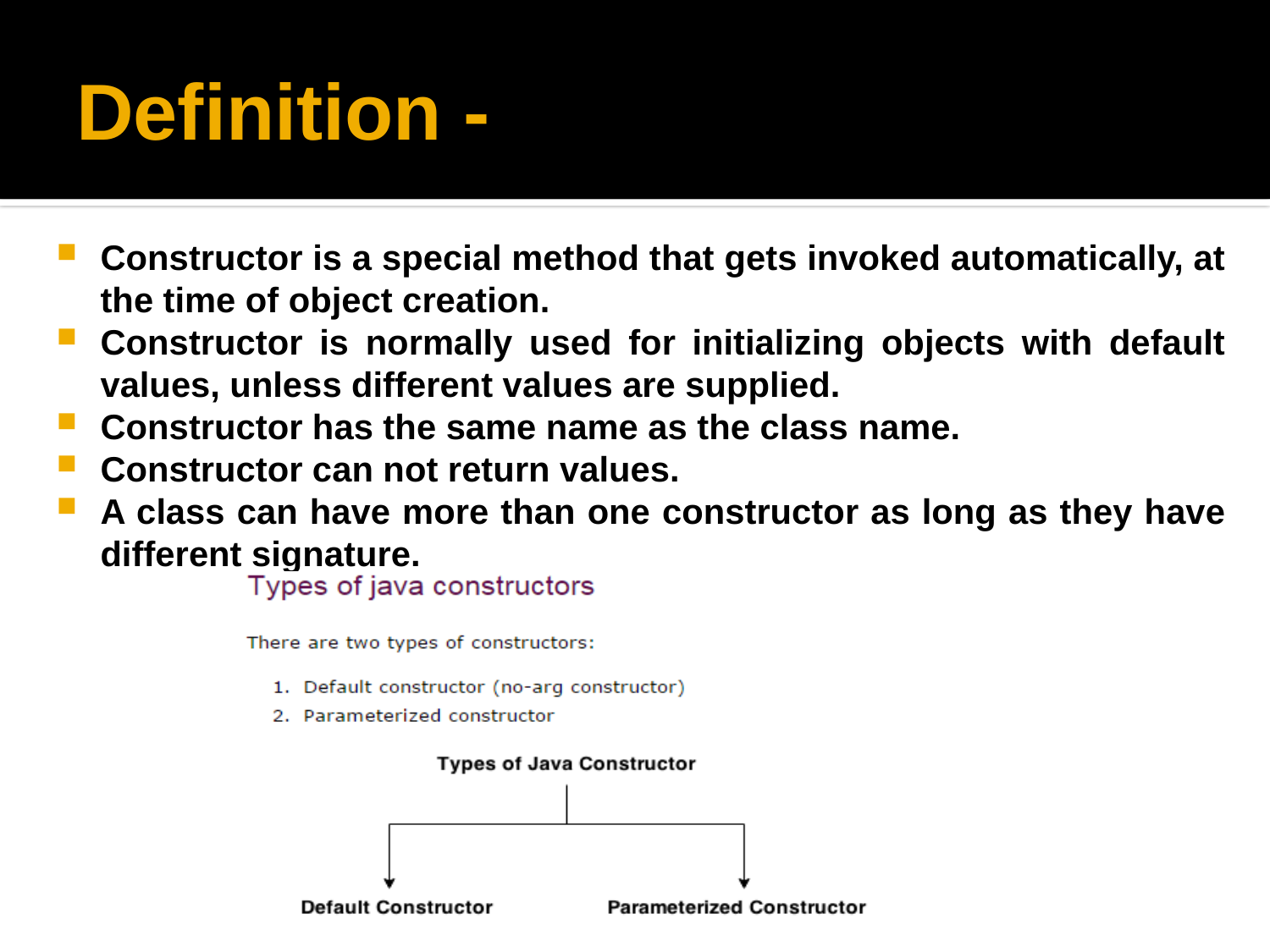

# Definition -
Constructor is a special method that gets invoked automatically, at the time of object creation.
Constructor is normally used for initializing objects with default values, unless different values are supplied.
Constructor has the same name as the class name.
Constructor can not return values.
A class can have more than one constructor as long as they have different signature.